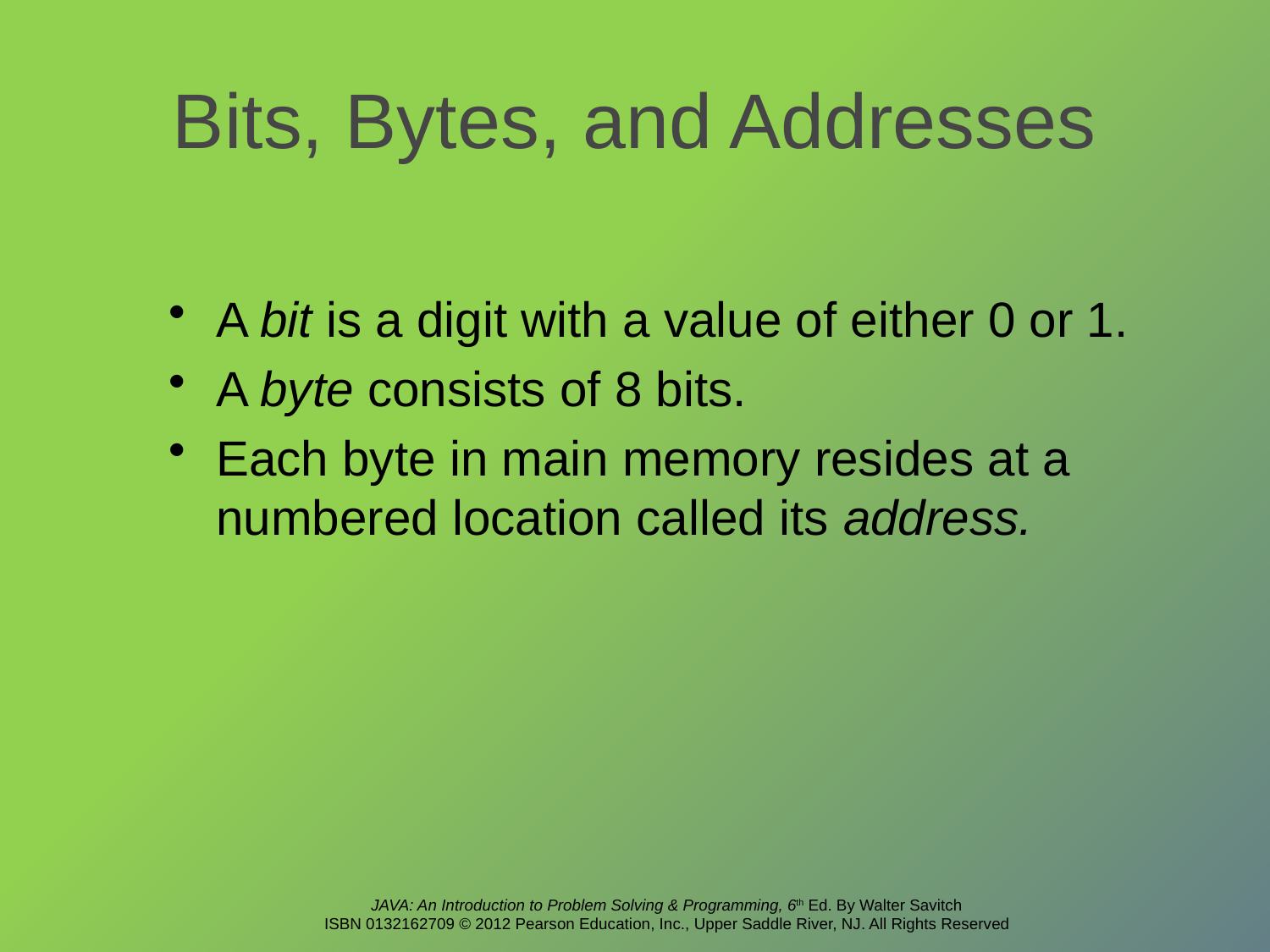

# Bits, Bytes, and Addresses
A bit is a digit with a value of either 0 or 1.
A byte consists of 8 bits.
Each byte in main memory resides at a numbered location called its address.